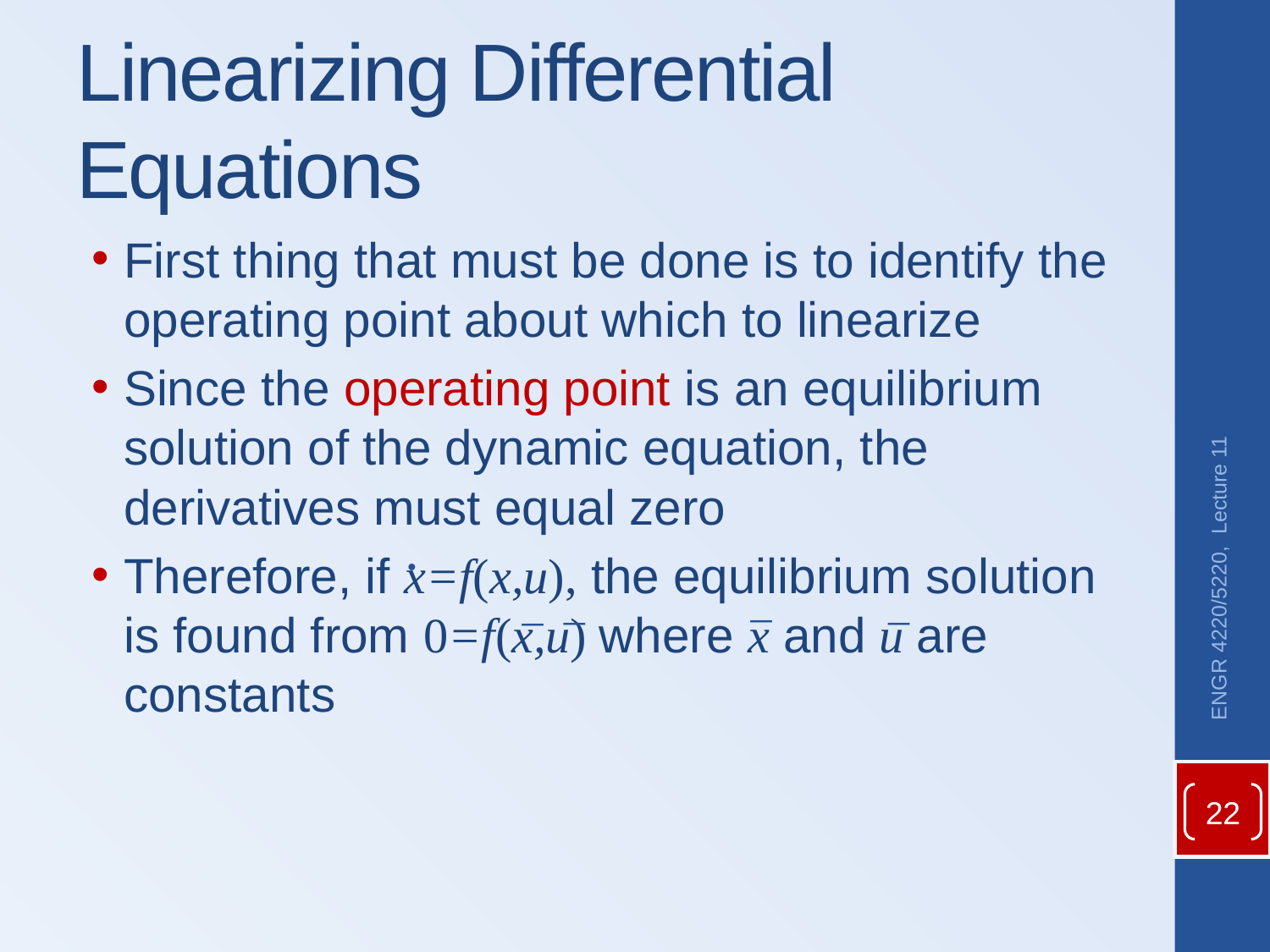

# Linearizing Differential Equations
First thing that must be done is to identify the operating point about which to linearize
Since the operating point is an equilibrium solution of the dynamic equation, the derivatives must equal zero
Therefore, if x=f(x,u), the equilibrium solution is found from 0=f(x,u) where x and u are constants
.
ENGR 4220/5220,  Lecture 11
_
_
_
_
22